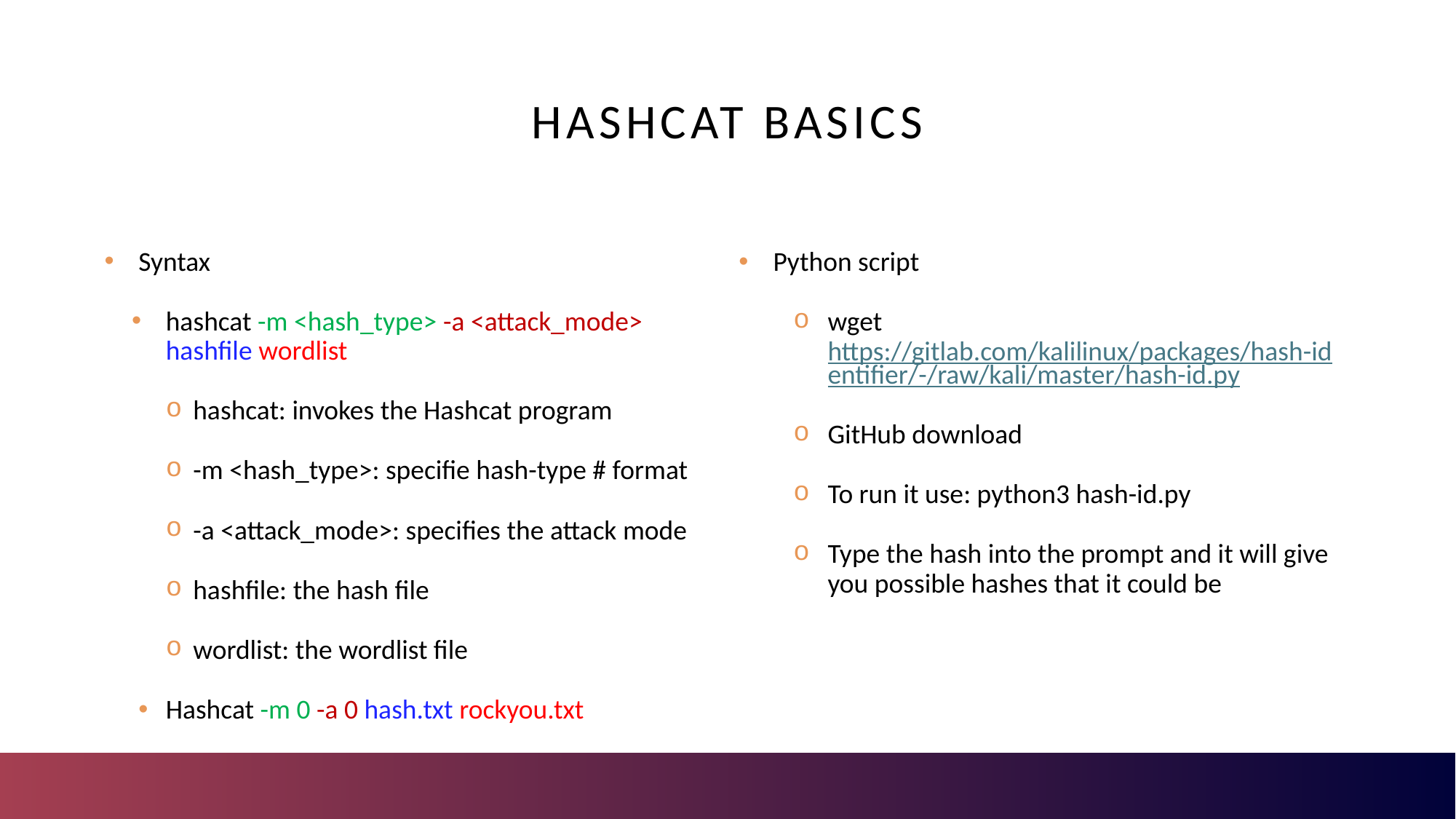

# Hashcat basics
Syntax
hashcat -m <hash_type> -a <attack_mode> hashfile wordlist
hashcat: invokes the Hashcat program
-m <hash_type>: specifie hash-type # format
-a <attack_mode>: specifies the attack mode
hashfile: the hash file
wordlist: the wordlist file
Hashcat -m 0 -a 0 hash.txt rockyou.txt
Python script
wget https://gitlab.com/kalilinux/packages/hash-identifier/-/raw/kali/master/hash-id.py
GitHub download
To run it use: python3 hash-id.py
Type the hash into the prompt and it will give you possible hashes that it could be